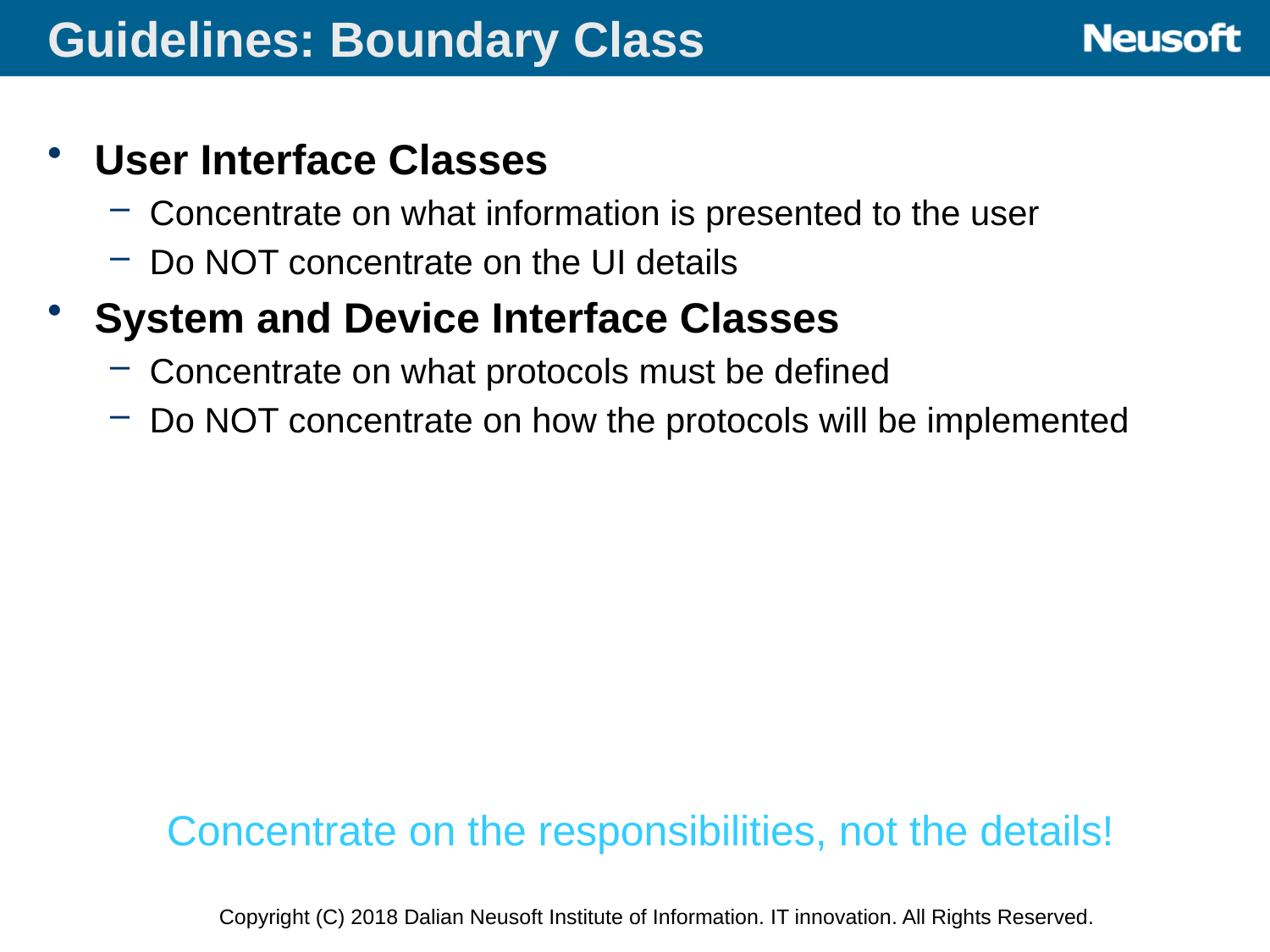

Guidelines: Boundary Class
User Interface Classes
Concentrate on what information is presented to the user
Do NOT concentrate on the UI details
System and Device Interface Classes
Concentrate on what protocols must be defined
Do NOT concentrate on how the protocols will be implemented
Concentrate on the responsibilities, not the details!